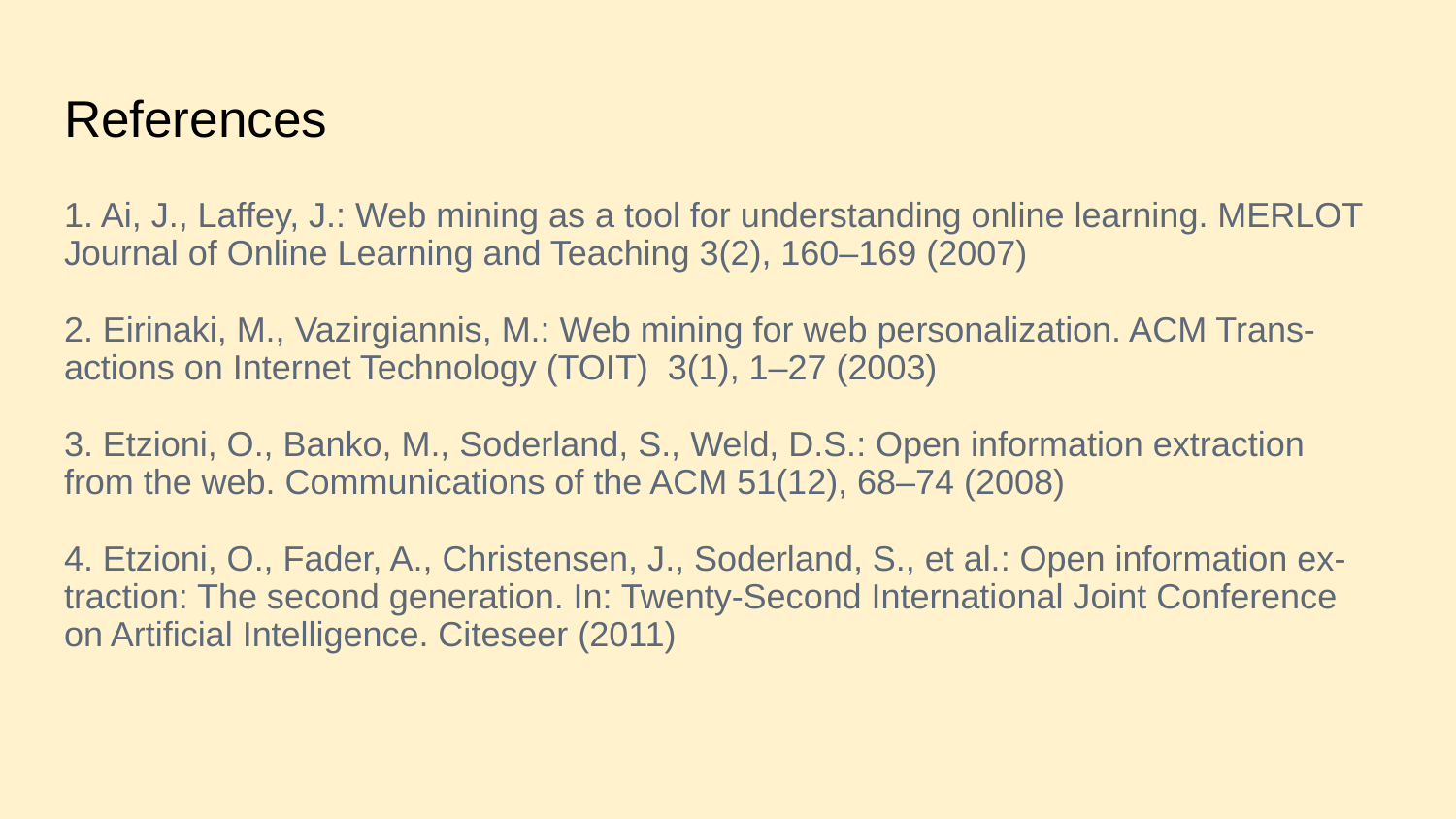

# References
1. Ai, J., Laffey, J.: Web mining as a tool for understanding online learning. MERLOT
Journal of Online Learning and Teaching 3(2), 160–169 (2007)

2. Eirinaki, M., Vazirgiannis, M.: Web mining for web personalization. ACM Trans-
actions on Internet Technology (TOIT)  3(1), 1–27 (2003)

3. Etzioni, O., Banko, M., Soderland, S., Weld, D.S.: Open information extraction
from the web. Communications of the ACM 51(12), 68–74 (2008)

4. Etzioni, O., Fader, A., Christensen, J., Soderland, S., et al.: Open information ex-
traction: The second generation. In: Twenty-Second International Joint Conference
on Artificial Intelligence. Citeseer (2011)